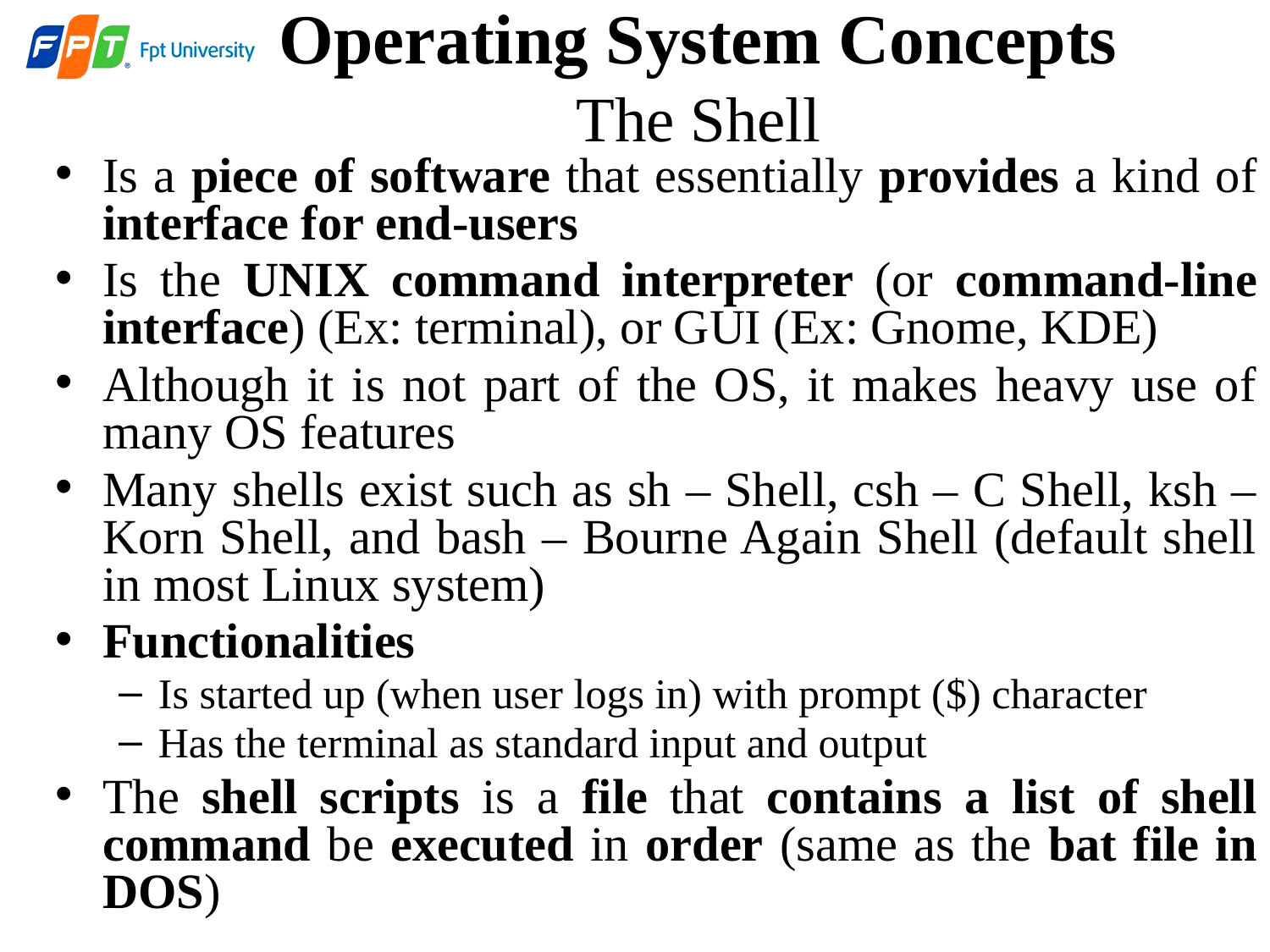

# Operating System Concepts The Shell
Is a piece of software that essentially provides a kind of interface for end-users
Is the UNIX command interpreter (or command-line interface) (Ex: terminal), or GUI (Ex: Gnome, KDE)
Although it is not part of the OS, it makes heavy use of many OS features
Many shells exist such as sh – Shell, csh – C Shell, ksh – Korn Shell, and bash – Bourne Again Shell (default shell in most Linux system)
Functionalities
Is started up (when user logs in) with prompt ($) character
Has the terminal as standard input and output
The shell scripts is a file that contains a list of shell command be executed in order (same as the bat file in DOS)